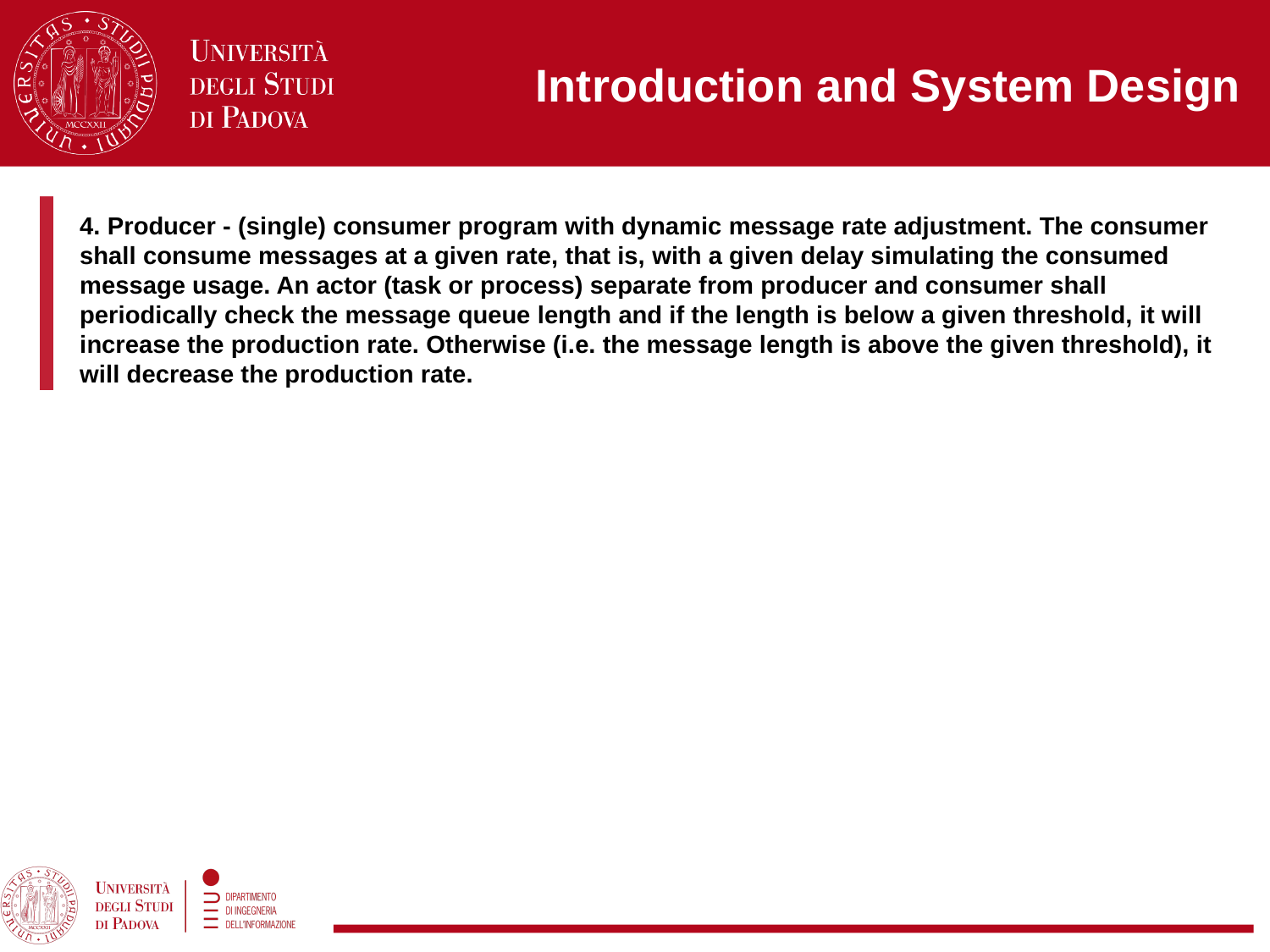

# Introduction and System Design

4. Producer - (single) consumer program with dynamic message rate adjustment. The consumer shall consume messages at a given rate, that is, with a given delay simulating the consumed message usage. An actor (task or process) separate from producer and consumer shall periodically check the message queue length and if the length is below a given threshold, it will increase the production rate. Otherwise (i.e. the message length is above the given threshold), it will decrease the production rate.